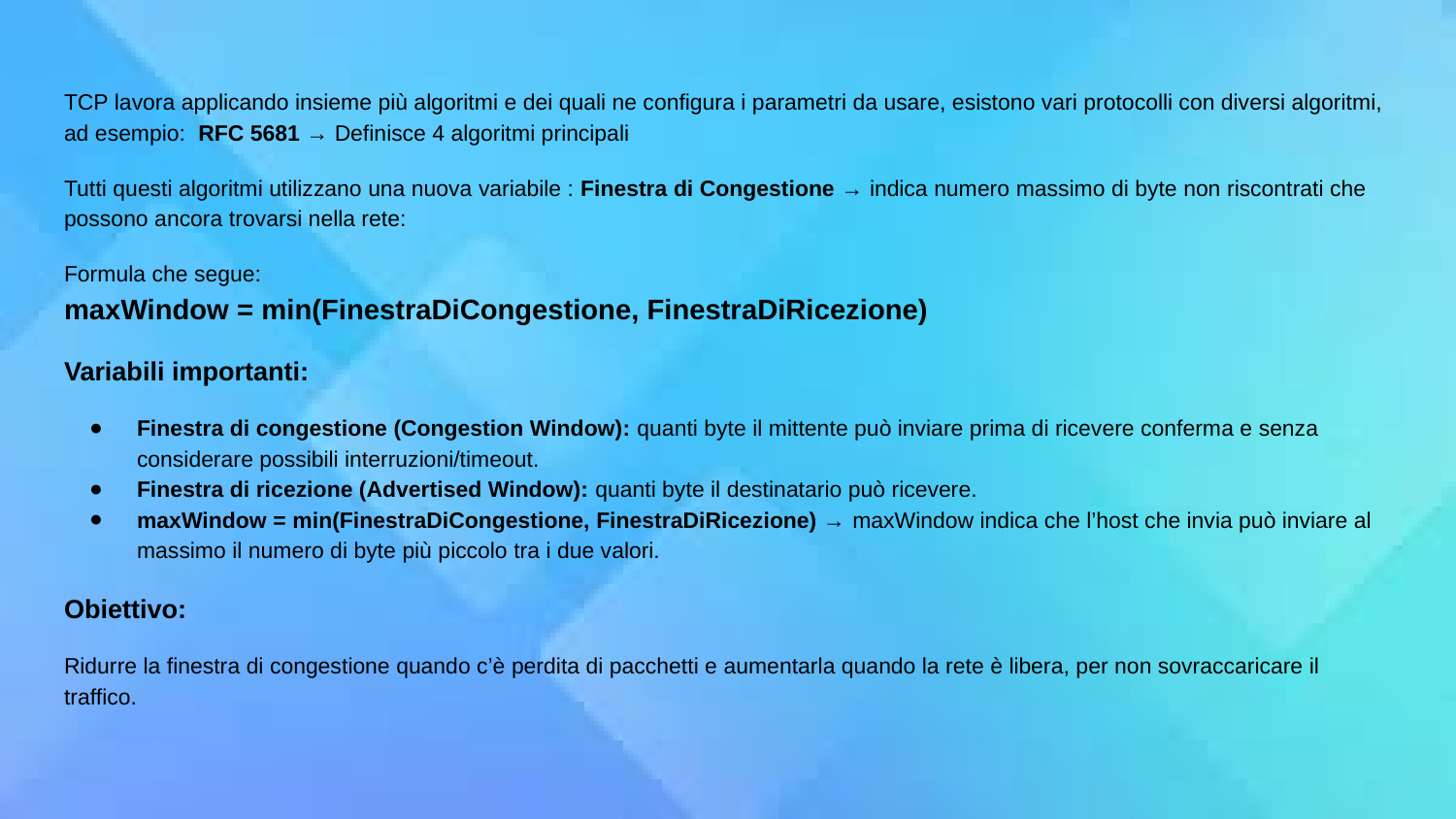

TCP lavora applicando insieme più algoritmi e dei quali ne configura i parametri da usare, esistono vari protocolli con diversi algoritmi, ad esempio:  RFC 5681 → Definisce 4 algoritmi principali
Tutti questi algoritmi utilizzano una nuova variabile : Finestra di Congestione → indica numero massimo di byte non riscontrati che possono ancora trovarsi nella rete:
Formula che segue:
maxWindow = min(FinestraDiCongestione, FinestraDiRicezione)
Variabili importanti:
Finestra di congestione (Congestion Window): quanti byte il mittente può inviare prima di ricevere conferma e senza considerare possibili interruzioni/timeout.
Finestra di ricezione (Advertised Window): quanti byte il destinatario può ricevere.
maxWindow = min(FinestraDiCongestione, FinestraDiRicezione) → maxWindow indica che l’host che invia può inviare al massimo il numero di byte più piccolo tra i due valori.
Obiettivo:
Ridurre la finestra di congestione quando c’è perdita di pacchetti e aumentarla quando la rete è libera, per non sovraccaricare il traffico.